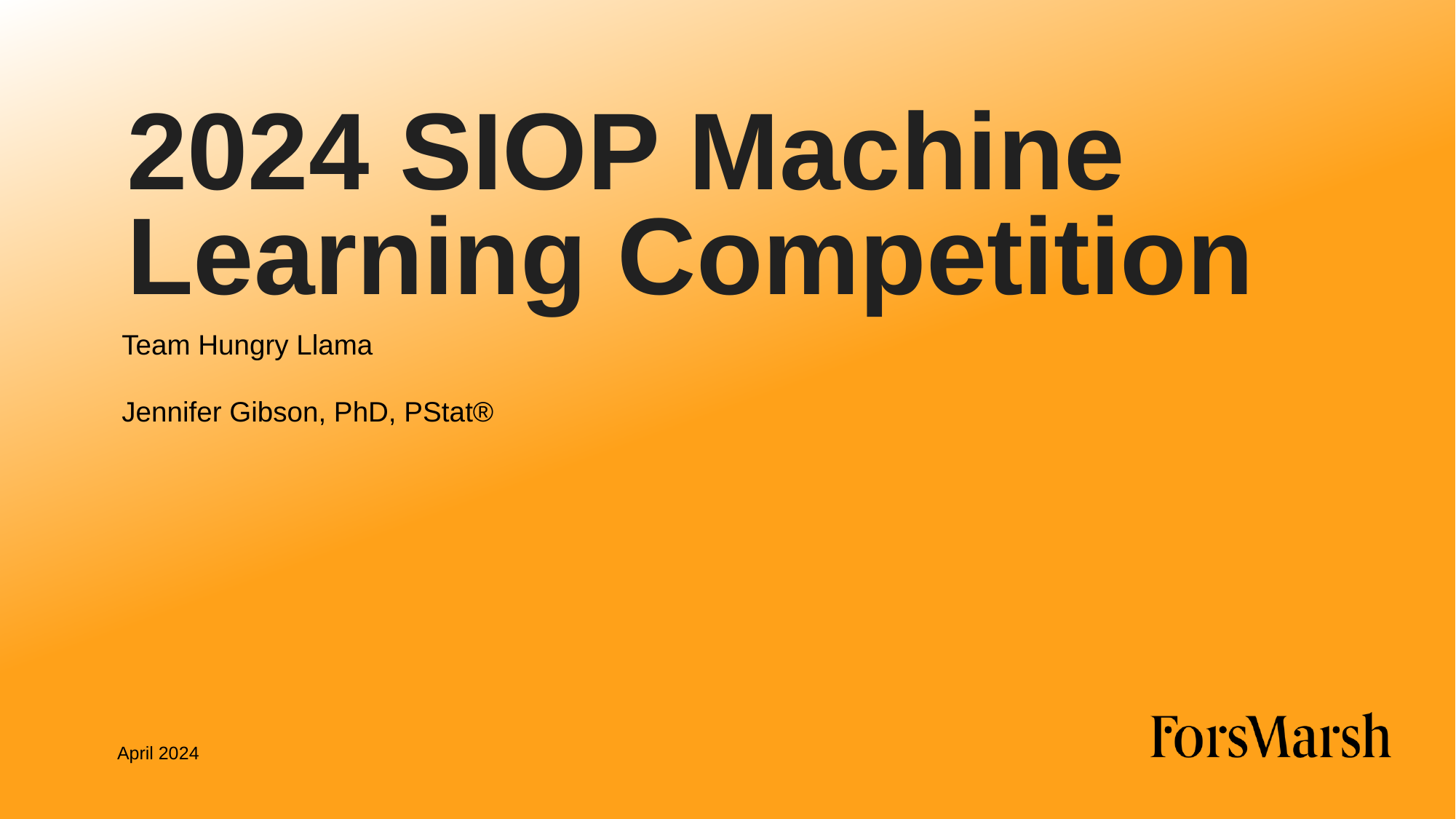

# 2024 SIOP Machine Learning Competition
Team Hungry Llama

Jennifer Gibson, PhD, PStat®
April 2024